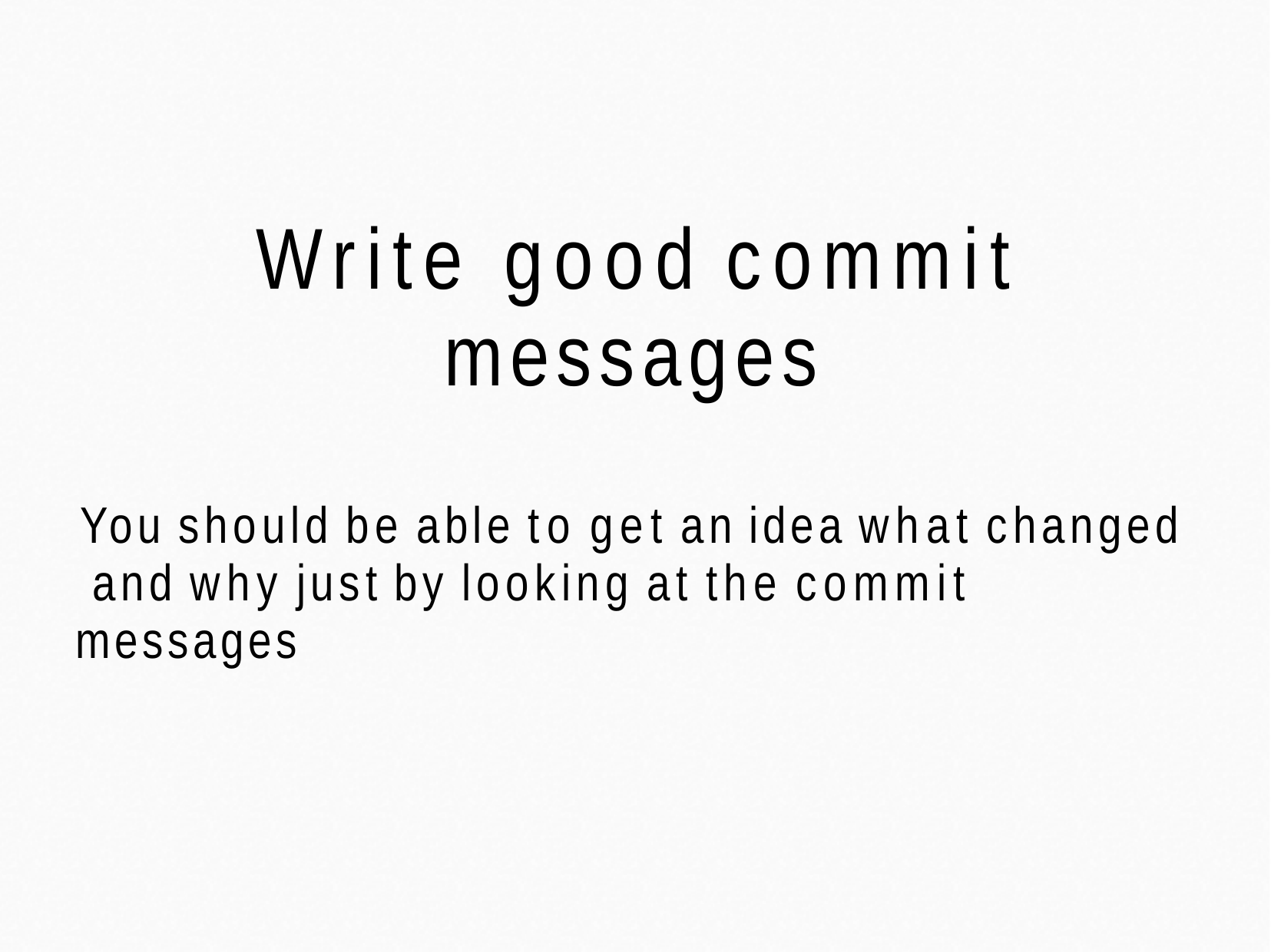

# Write good commit  messages
You should be able to get an idea what changed  and why just by looking at the commit messages